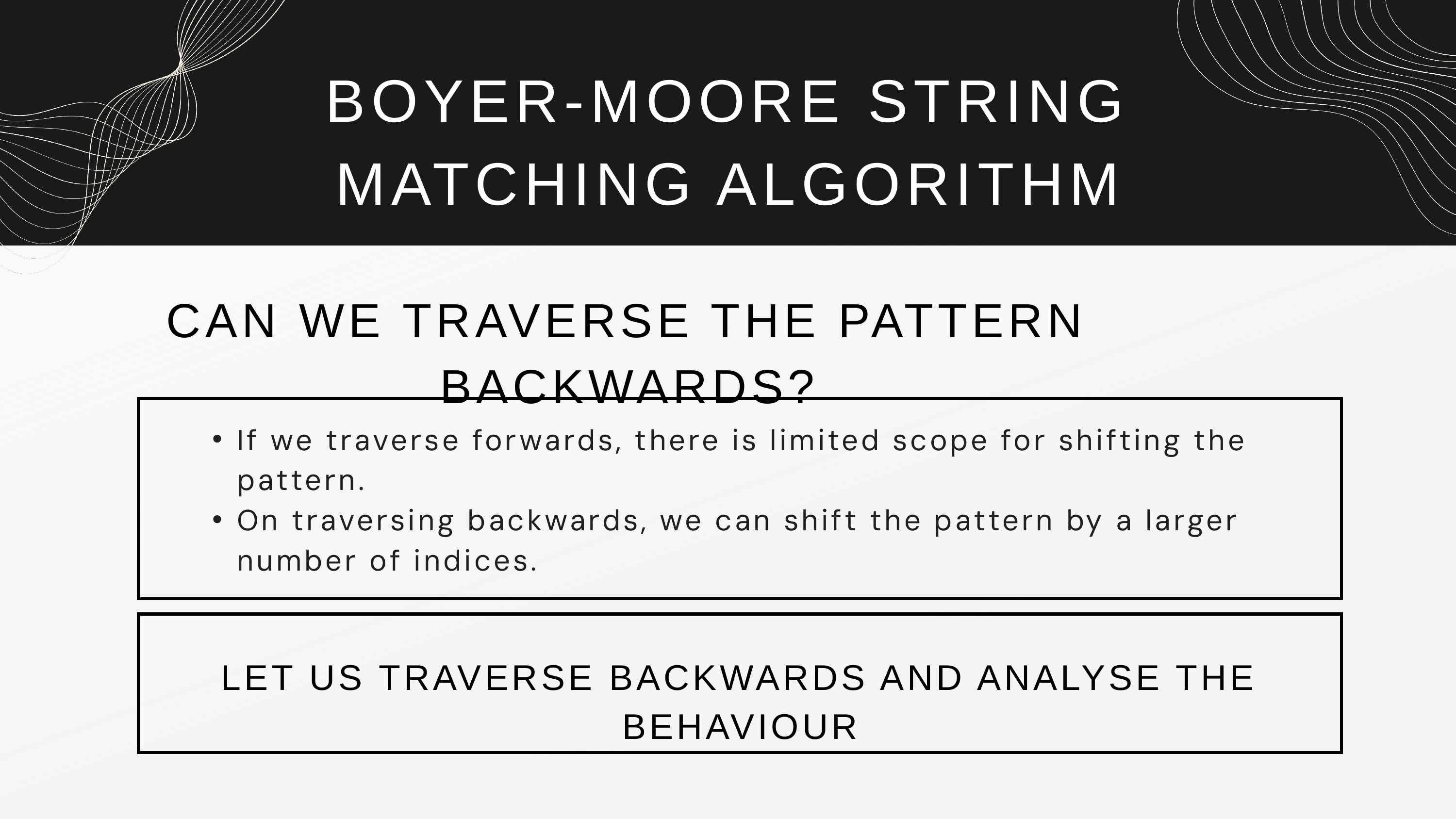

BOYER-MOORE STRING MATCHING ALGORITHM
CAN WE TRAVERSE THE PATTERN BACKWARDS?

If we traverse forwards, there is limited scope for shifting the pattern.
On traversing backwards, we can shift the pattern by a larger number of indices.

LET US TRAVERSE BACKWARDS AND ANALYSE THE BEHAVIOUR